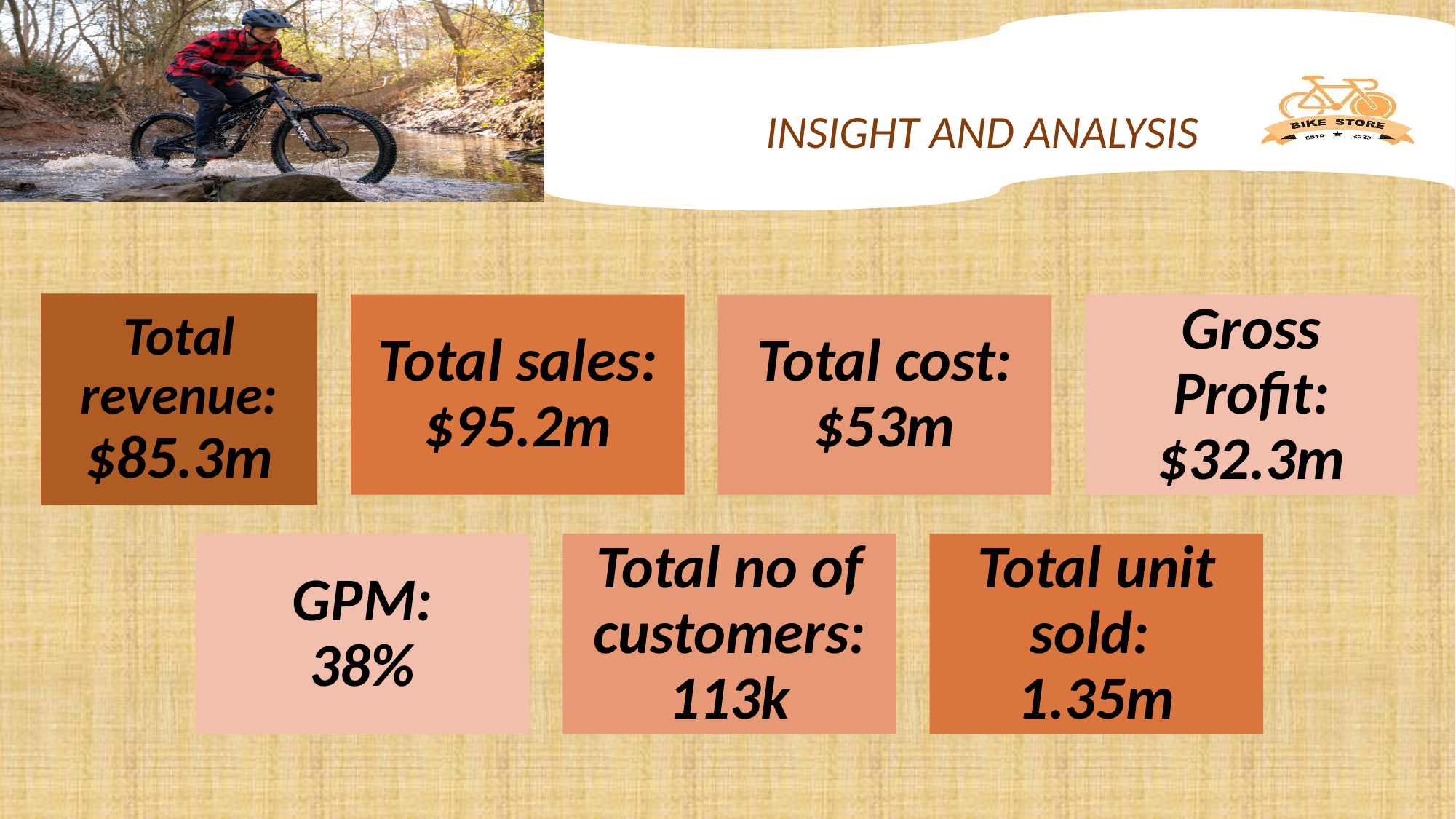

# INSIGHT AND ANALYSIS
Total revenue:
$85.3m
Total sales:
$95.2m
Total cost:
$53m
Gross Profit:
$32.3m
GPM:
38%
Total no of customers:
113k
Total unit sold:
1.35m